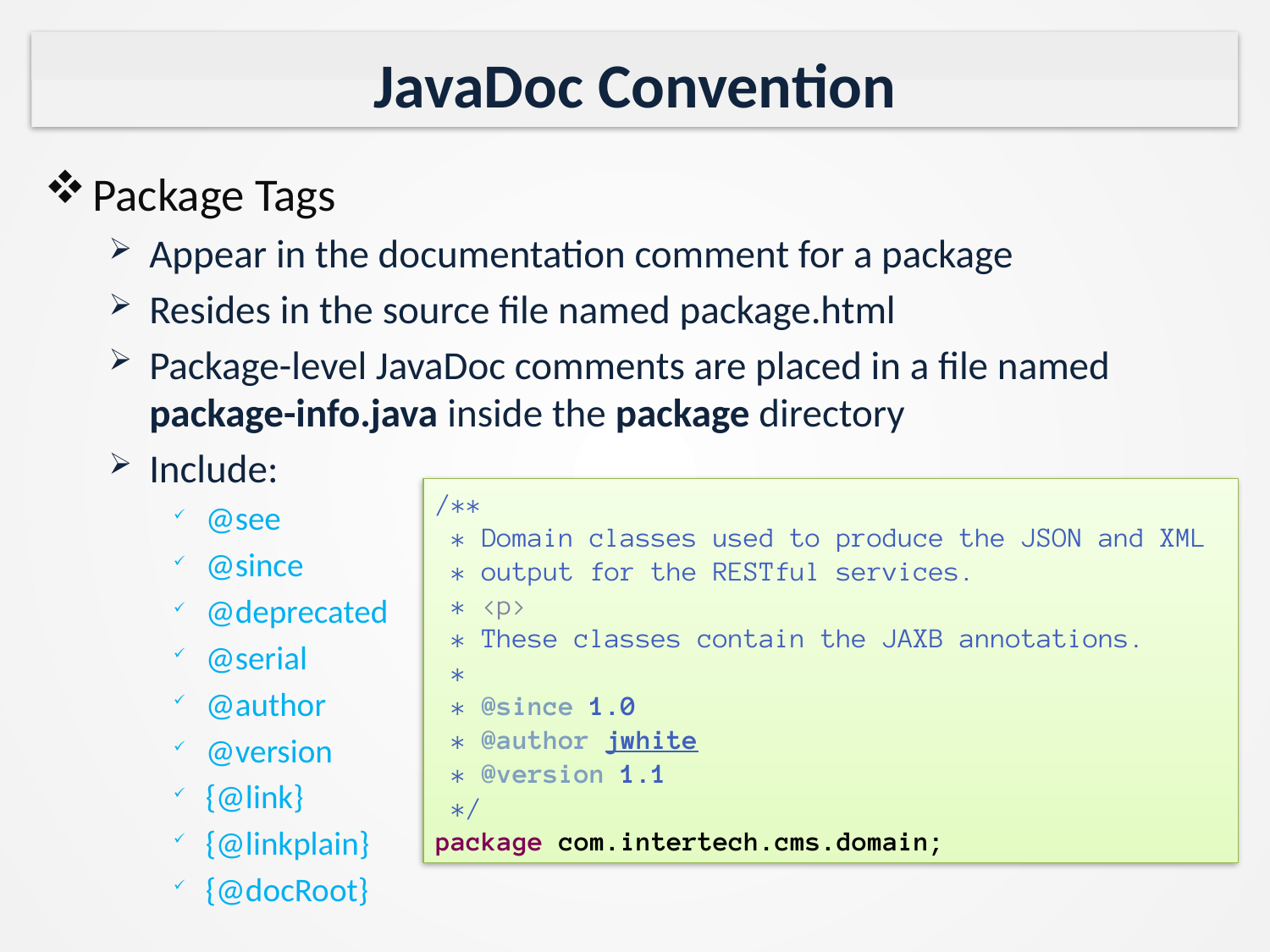

# JavaDoc Convention
Package Tags
Appear in the documentation comment for a package
Resides in the source file named package.html
Package-level JavaDoc comments are placed in a file named package-info.java inside the package directory
Include:
@see
@since
@deprecated
@serial
@author
@version
{@link}
{@linkplain}
{@docRoot}
/**
 * Domain classes used to produce the JSON and XML
 * output for the RESTful services.
 * <p>
 * These classes contain the JAXB annotations.
 *
 * @since 1.0
 * @author jwhite
 * @version 1.1
 */
package com.intertech.cms.domain;